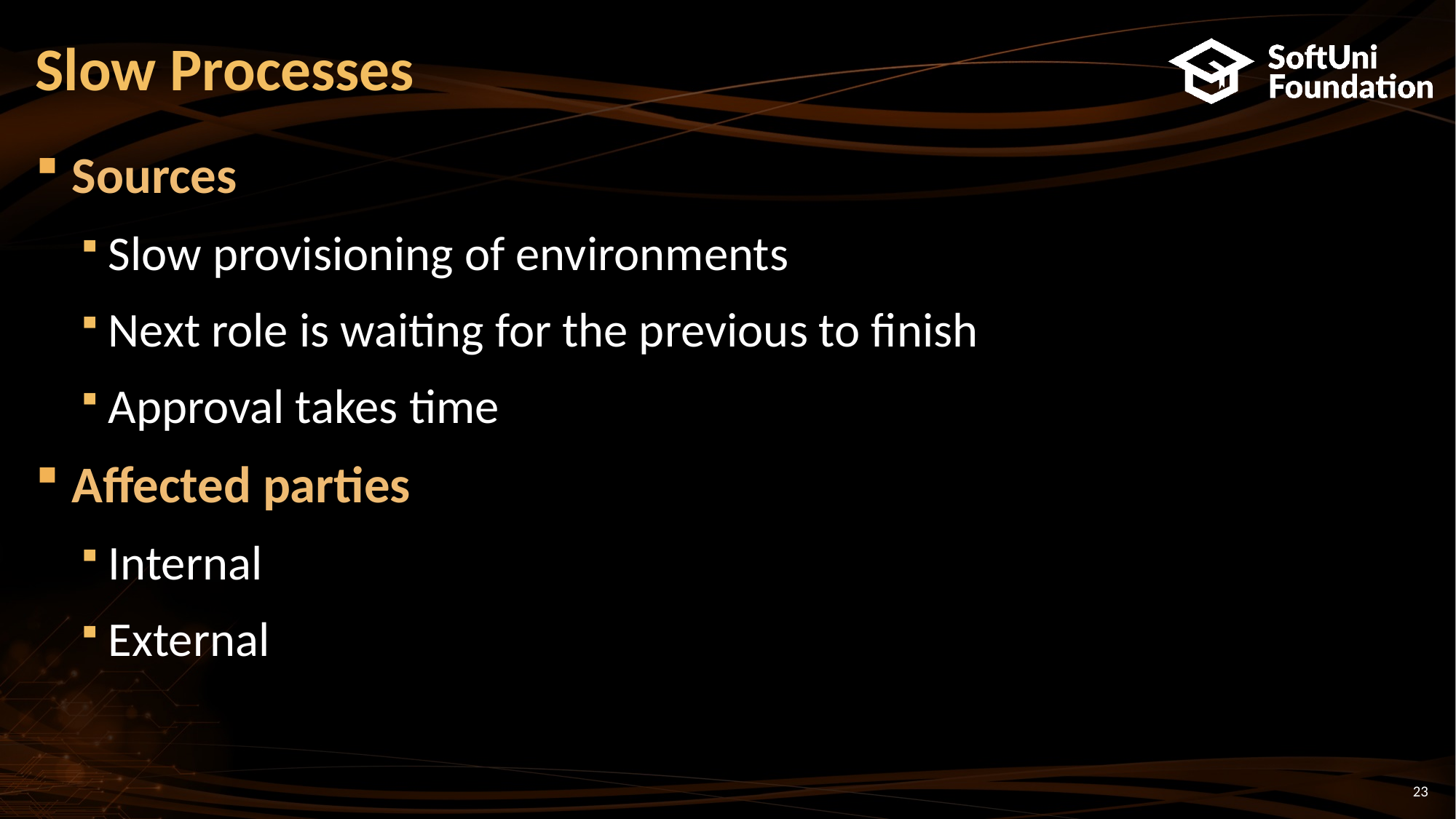

# Slow Processes
Sources
Slow provisioning of environments
Next role is waiting for the previous to finish
Approval takes time
Affected parties
Internal
External
23